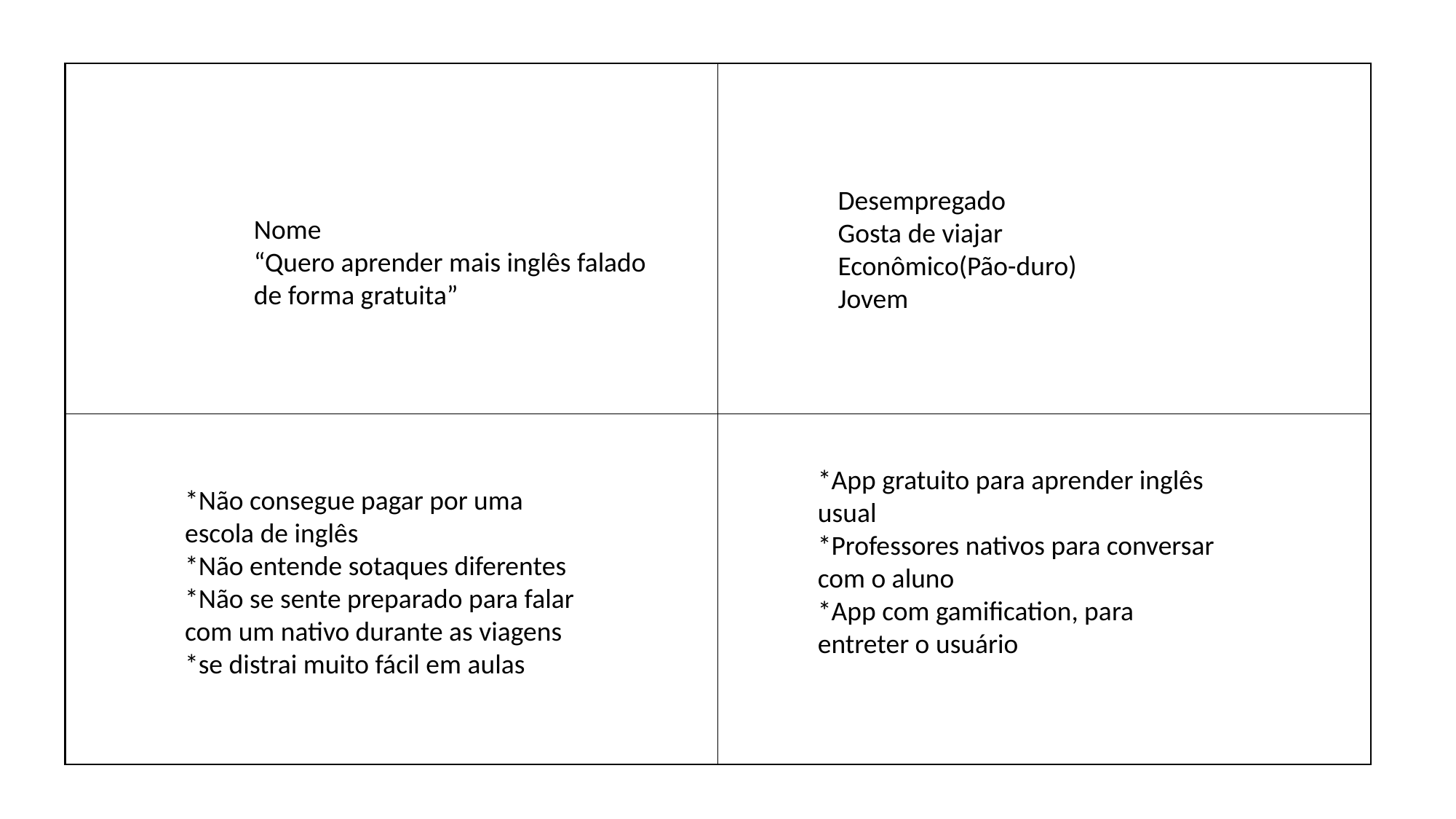

Desempregado
Gosta de viajar
Econômico(Pão-duro)
Jovem
Nome
“Quero aprender mais inglês falado de forma gratuita”
*App gratuito para aprender inglês usual
*Professores nativos para conversar com o aluno
*App com gamification, para entreter o usuário
*Não consegue pagar por uma escola de inglês
*Não entende sotaques diferentes
*Não se sente preparado para falar com um nativo durante as viagens
*se distrai muito fácil em aulas